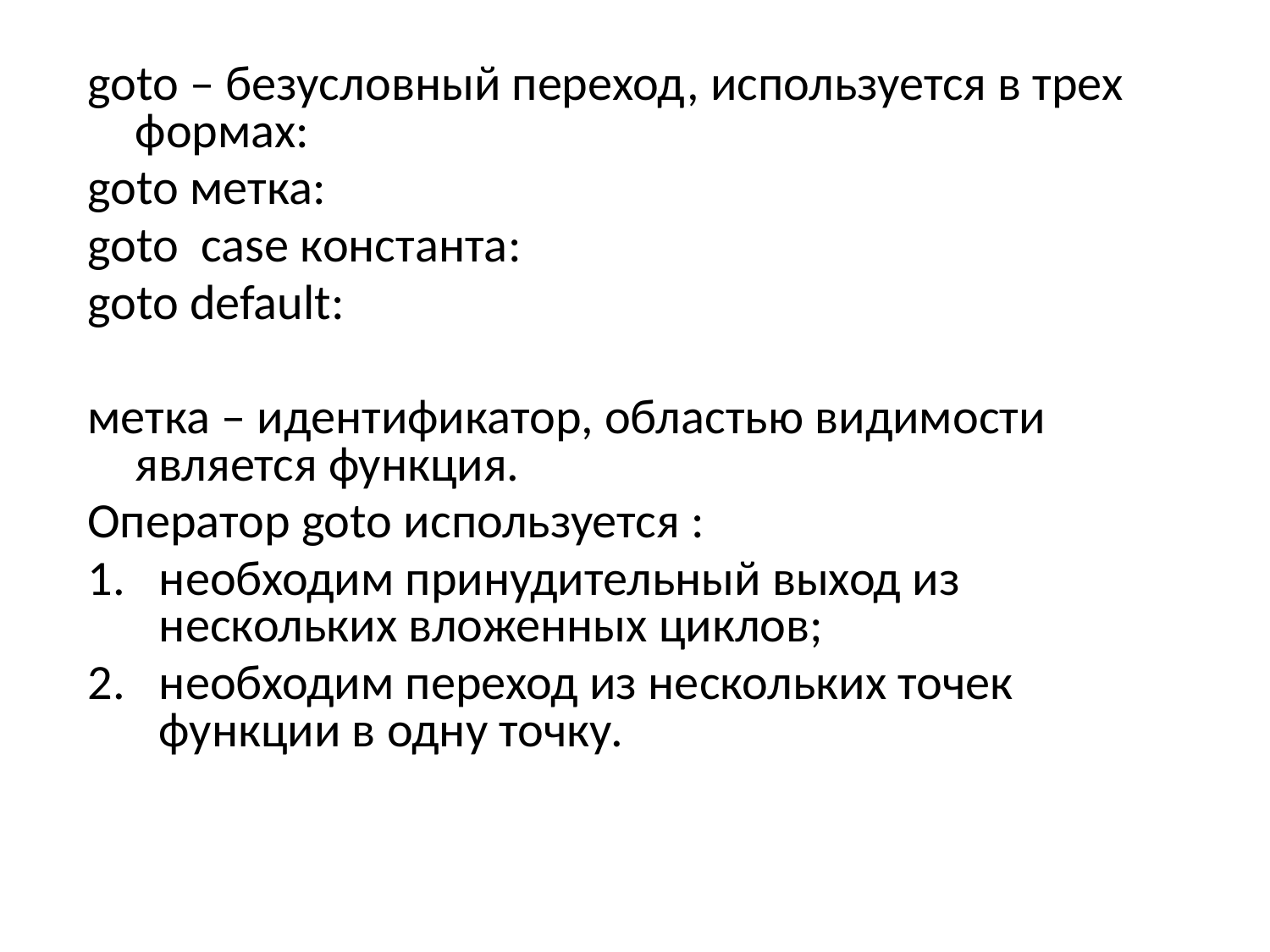

goto – безусловный переход, используется в трех формах:
goto метка:
goto  case константа:
goto default:

метка – идентификатор, областью видимости является функция.
Оператор goto используется :
необходим принудительный выход из нескольких вложенных циклов;
необходим переход из нескольких точек функции в одну точку.